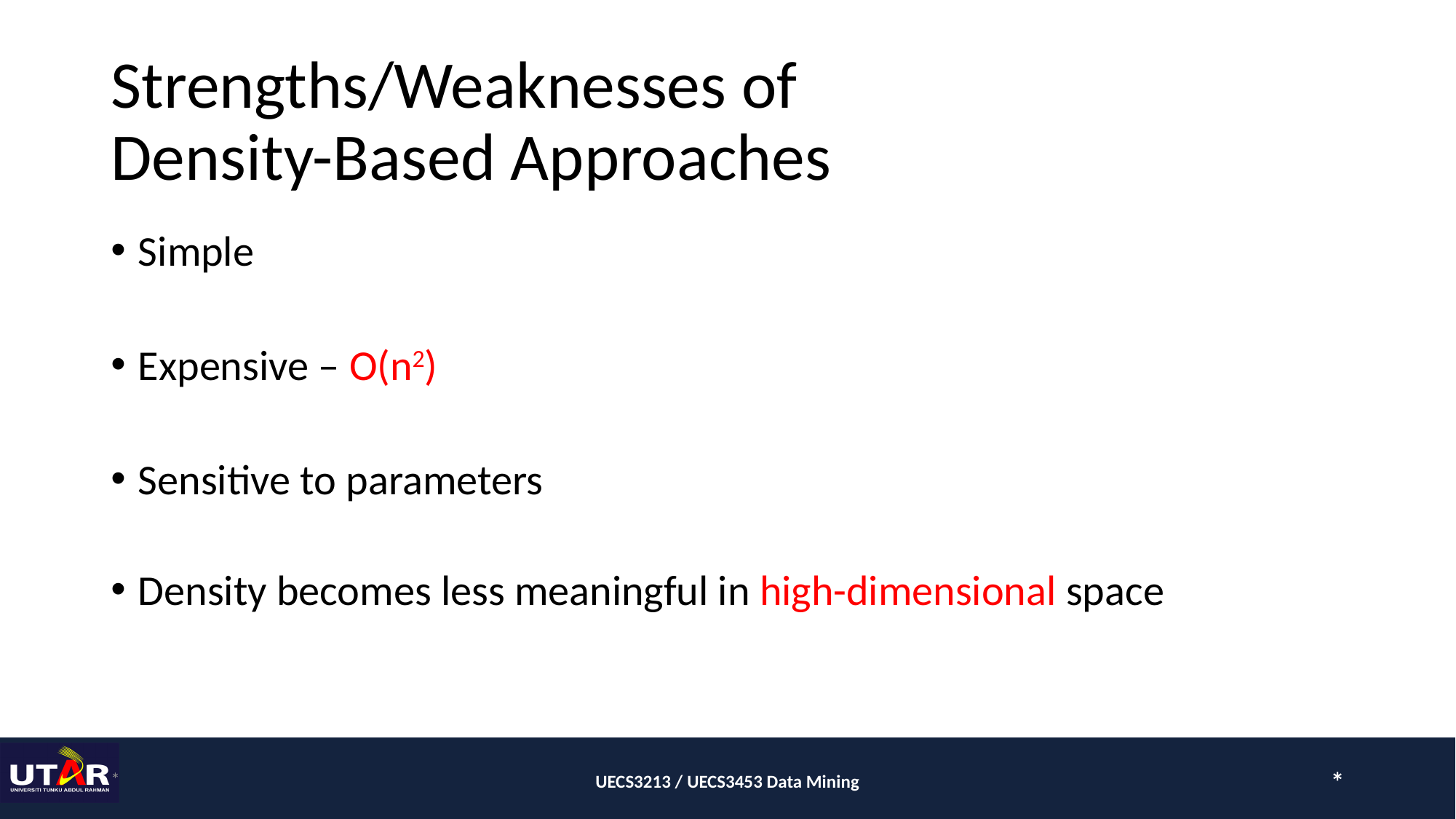

# Strengths/Weaknesses of Density-Based Approaches
Simple

Expensive – O(n2)

Sensitive to parameters
Density becomes less meaningful in high-dimensional space

*
UECS3213 / UECS3453 Data Mining
*